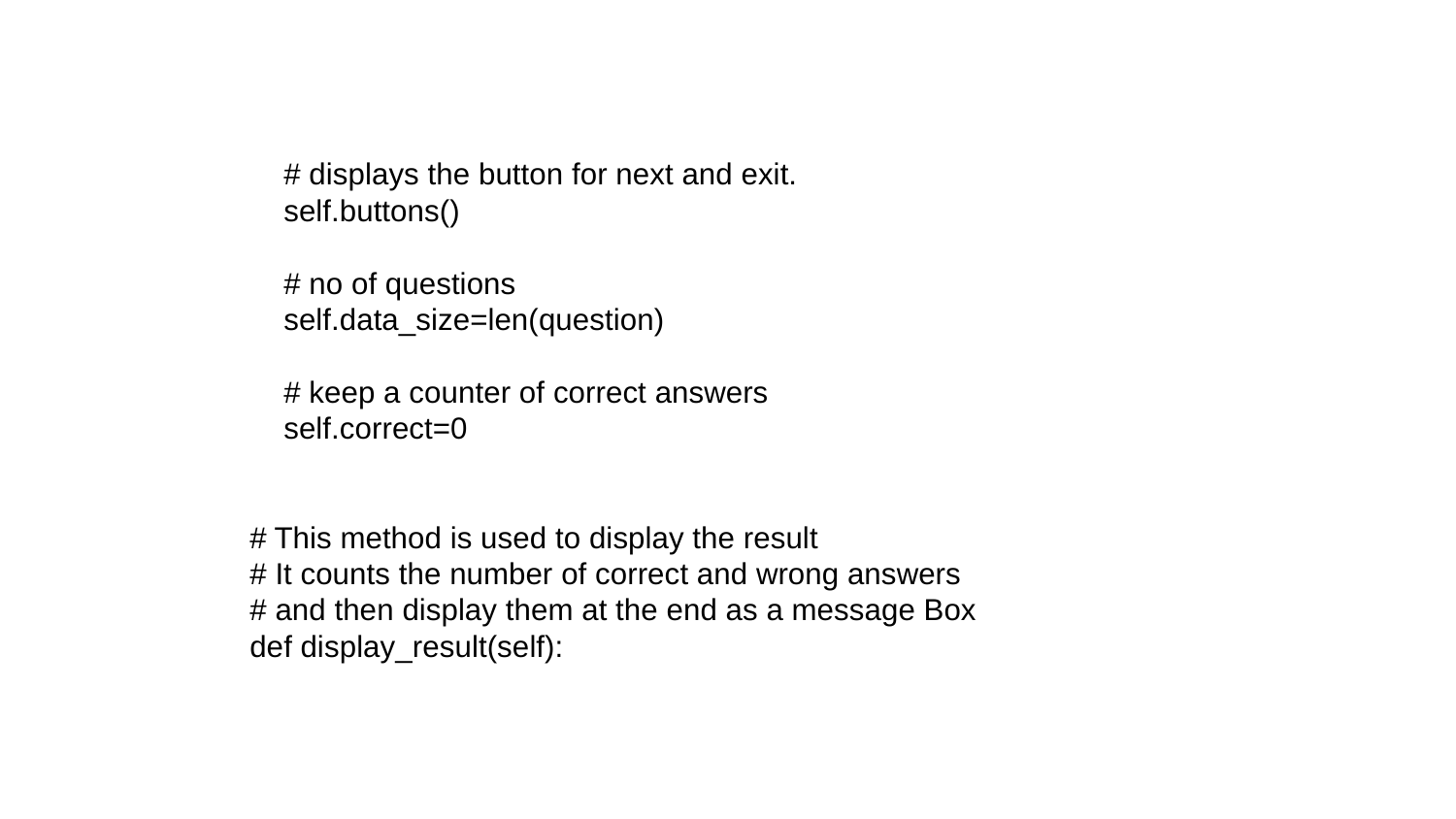

# displays the button for next and exit.
        self.buttons()

        # no of questions
        self.data_size=len(question)

        # keep a counter of correct answers
        self.correct=0

    # This method is used to display the result
    # It counts the number of correct and wrong answers
    # and then display them at the end as a message Box
    def display_result(self):